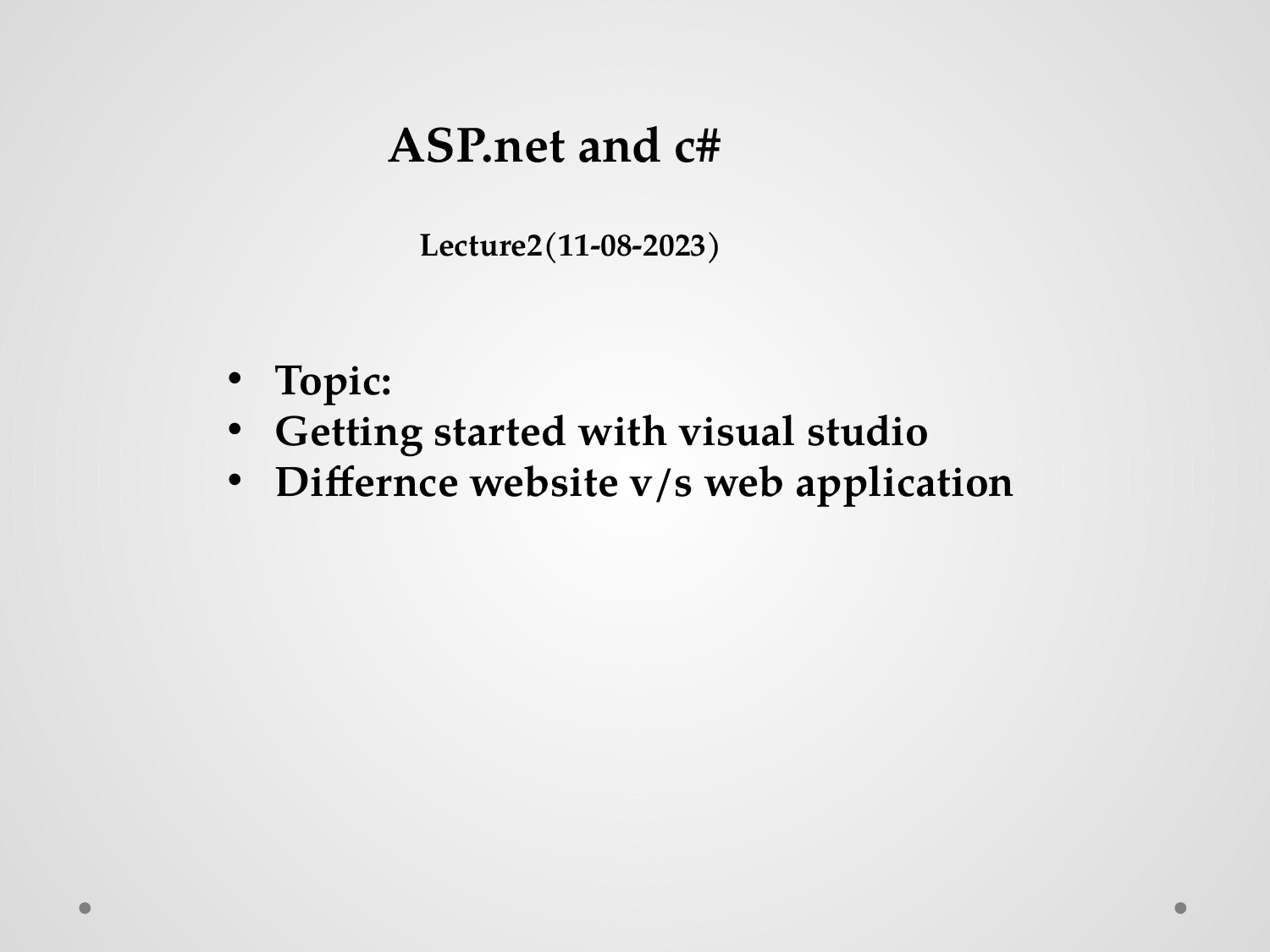

ASP.net and c#
Lecture2(11-08-2023)
Topic:
Getting started with visual studio
Differnce website v/s web application